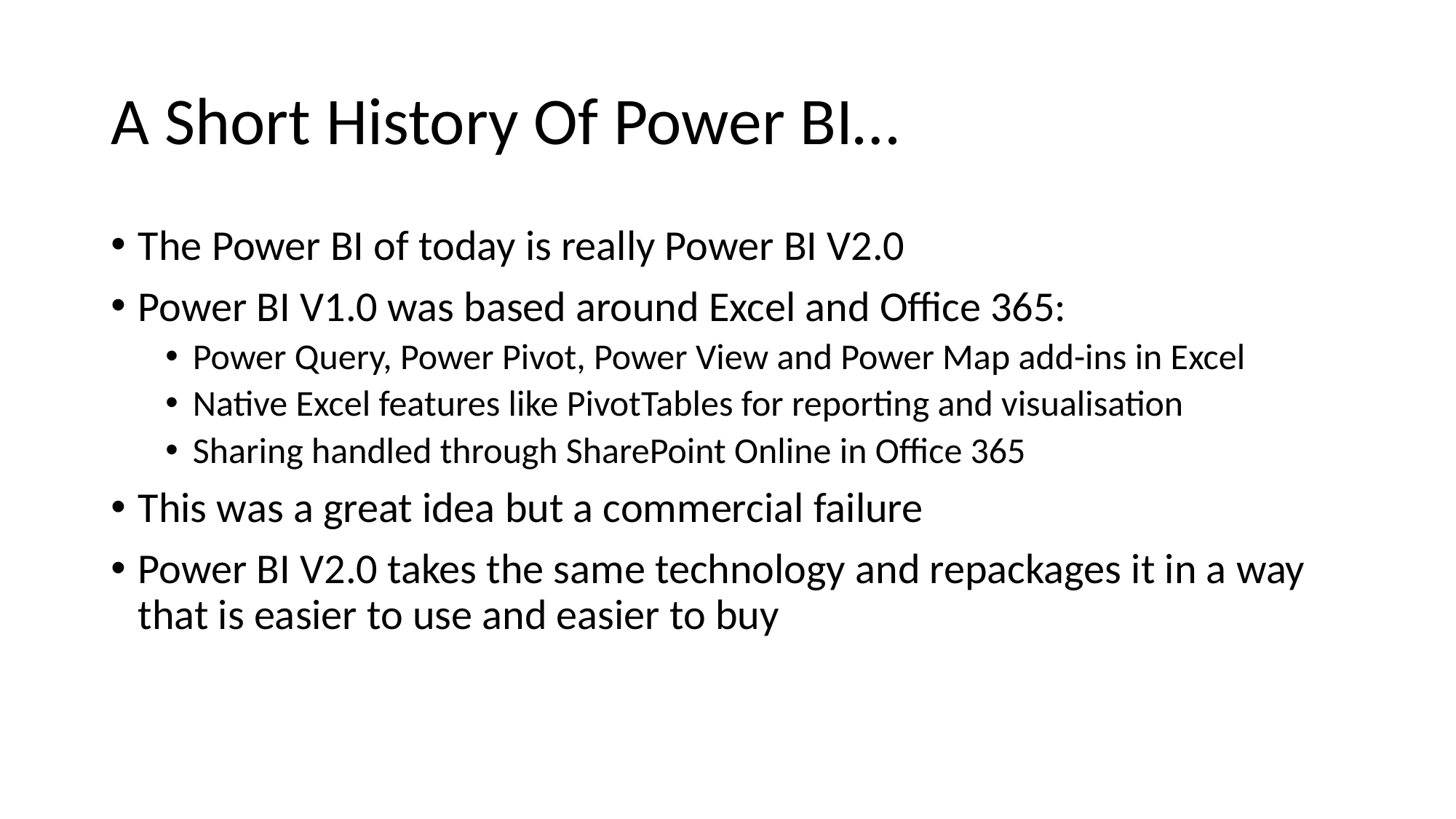

# A Short History Of Power BI…
The Power BI of today is really Power BI V2.0
Power BI V1.0 was based around Excel and Office 365:
Power Query, Power Pivot, Power View and Power Map add-ins in Excel
Native Excel features like PivotTables for reporting and visualisation
Sharing handled through SharePoint Online in Office 365
This was a great idea but a commercial failure
Power BI V2.0 takes the same technology and repackages it in a way that is easier to use and easier to buy